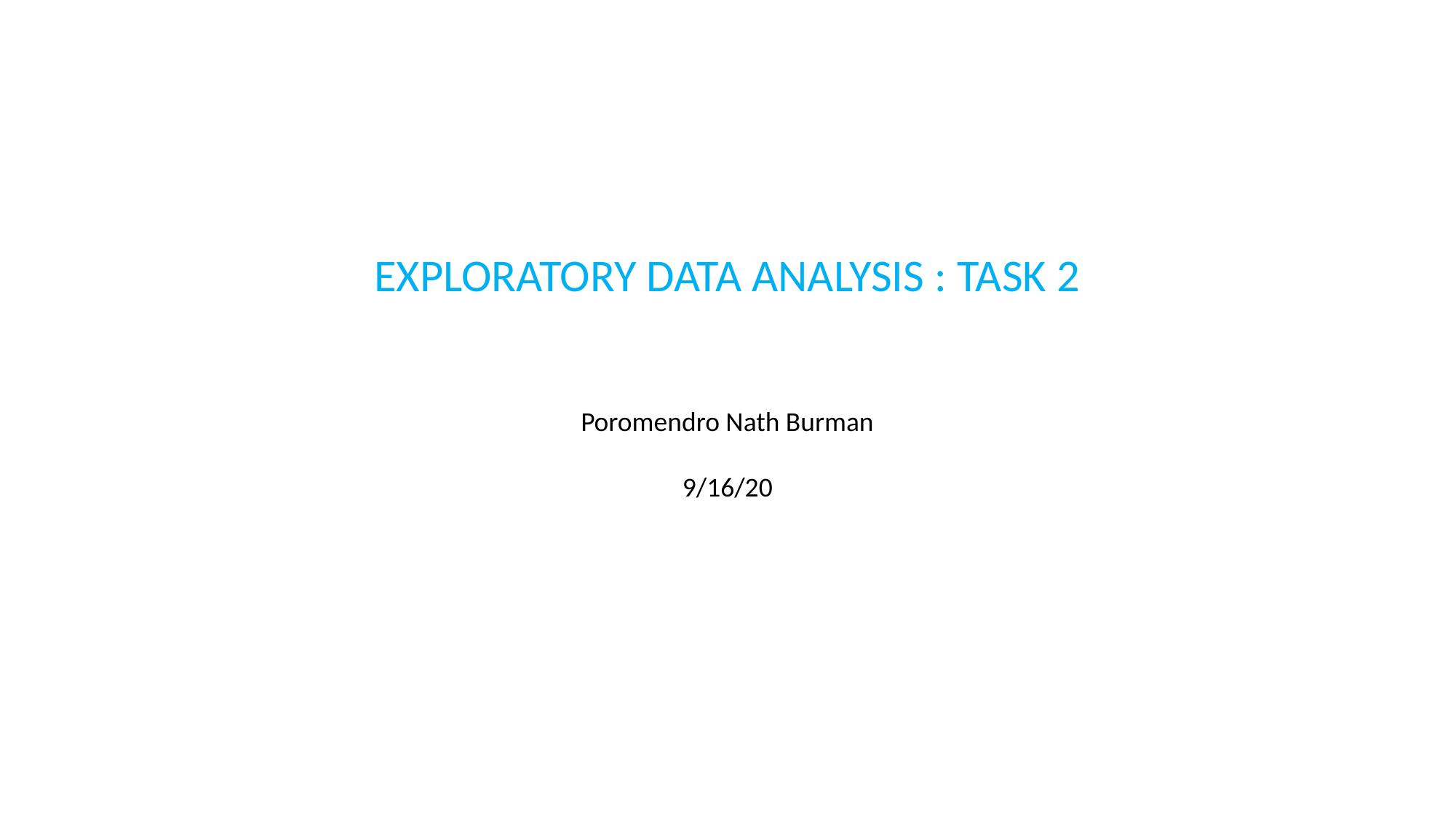

EXPLORATORY DATA ANALYSIS : TASK 2
Poromendro Nath Burman

9/16/20